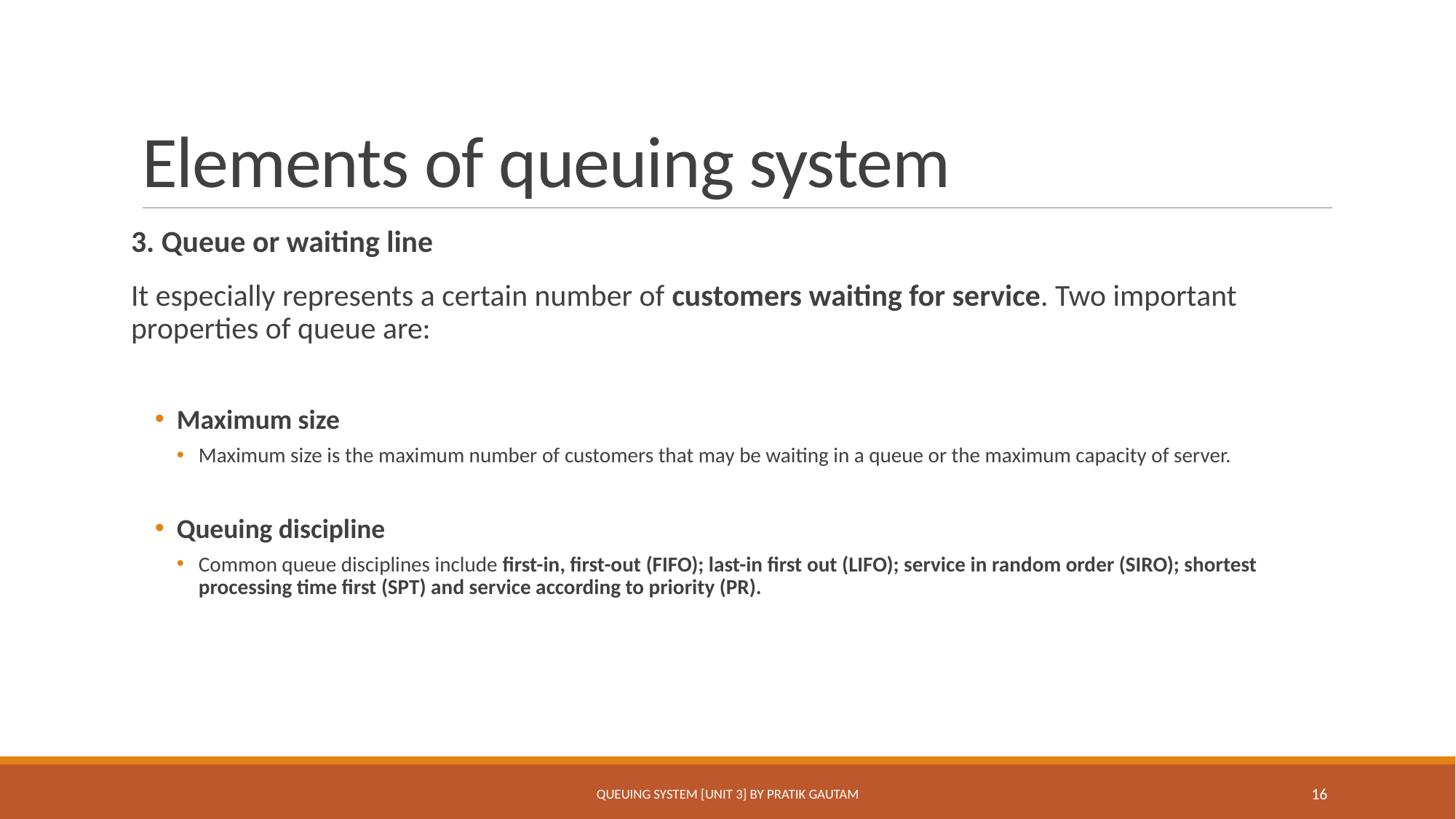

# Elements of queuing system
3. Queue or waiting line
It especially represents a certain number of customers waiting for service. Two important properties of queue are:

Maximum size
Maximum size is the maximum number of customers that may be waiting in a queue or the maximum capacity of server.

Queuing discipline
Common queue disciplines include first-in, first-out (FIFO); last-in first out (LIFO); service in random order (SIRO); shortest processing time first (SPT) and service according to priority (PR).

Queuing System [Unit 3] By Pratik Gautam
16